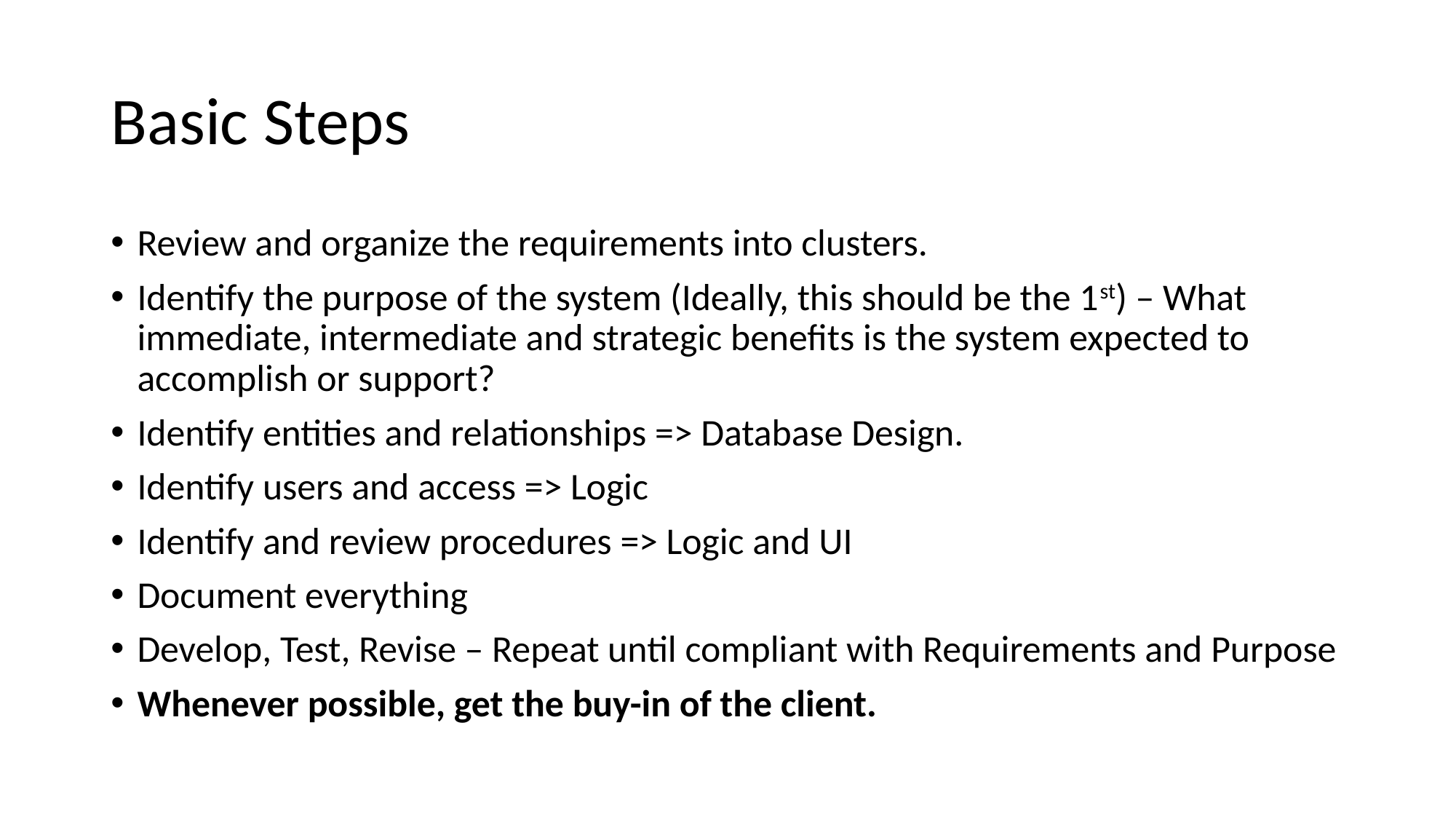

# Basic Steps
Review and organize the requirements into clusters.
Identify the purpose of the system (Ideally, this should be the 1st) – What immediate, intermediate and strategic benefits is the system expected to accomplish or support?
Identify entities and relationships => Database Design.
Identify users and access => Logic
Identify and review procedures => Logic and UI
Document everything
Develop, Test, Revise – Repeat until compliant with Requirements and Purpose
Whenever possible, get the buy-in of the client.